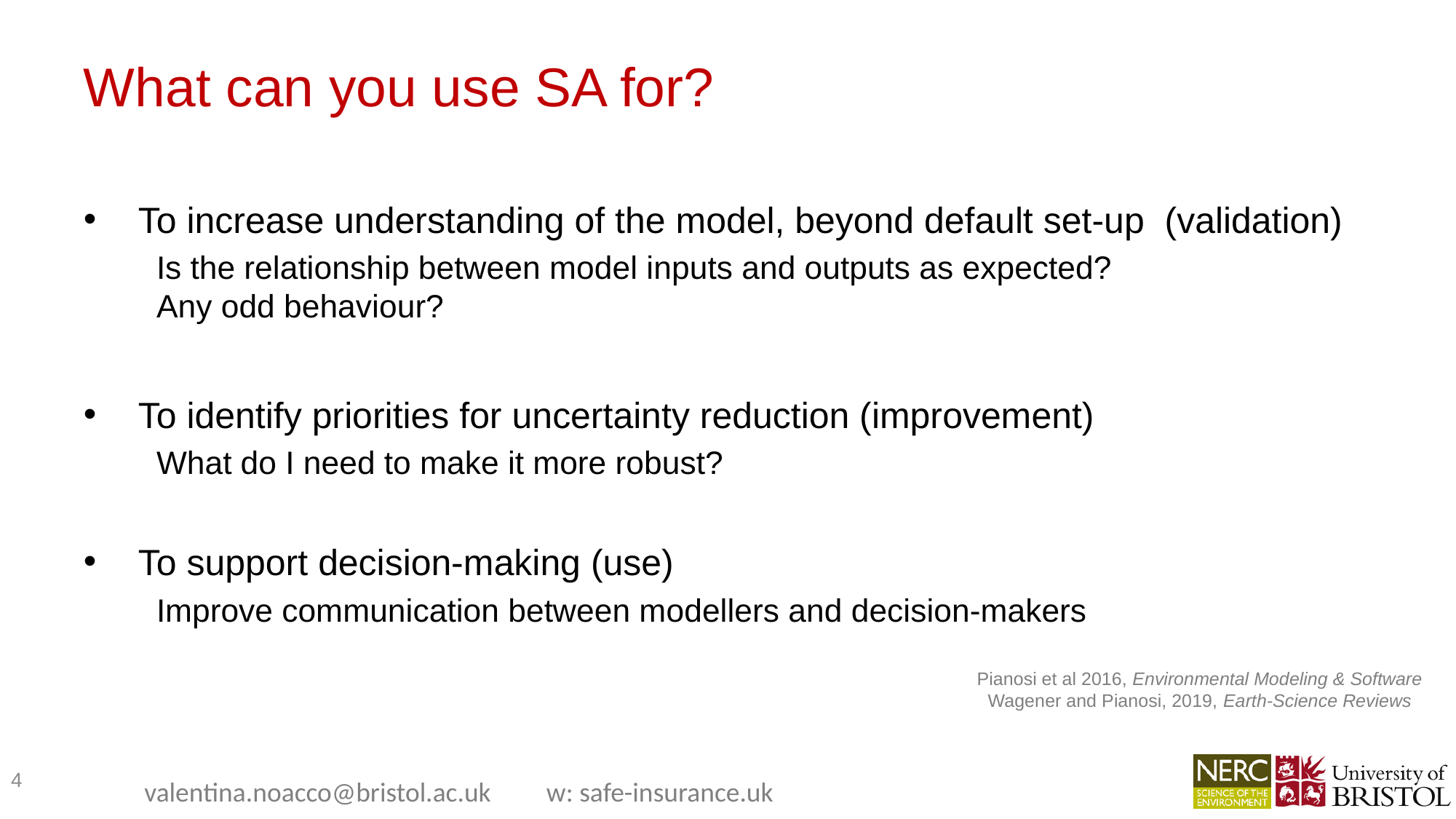

# What can you use SA for?
To increase understanding of the model, beyond default set-up  (validation)
Is the relationship between model inputs and outputs as expected?
Any odd behaviour?

To identify priorities for uncertainty reduction (improvement)
What do I need to make it more robust?

To support decision-making (use)
Improve communication between modellers and decision-makers

Pianosi et al 2016, Environmental Modeling & Software
Wagener and Pianosi, 2019, Earth-Science Reviews
4